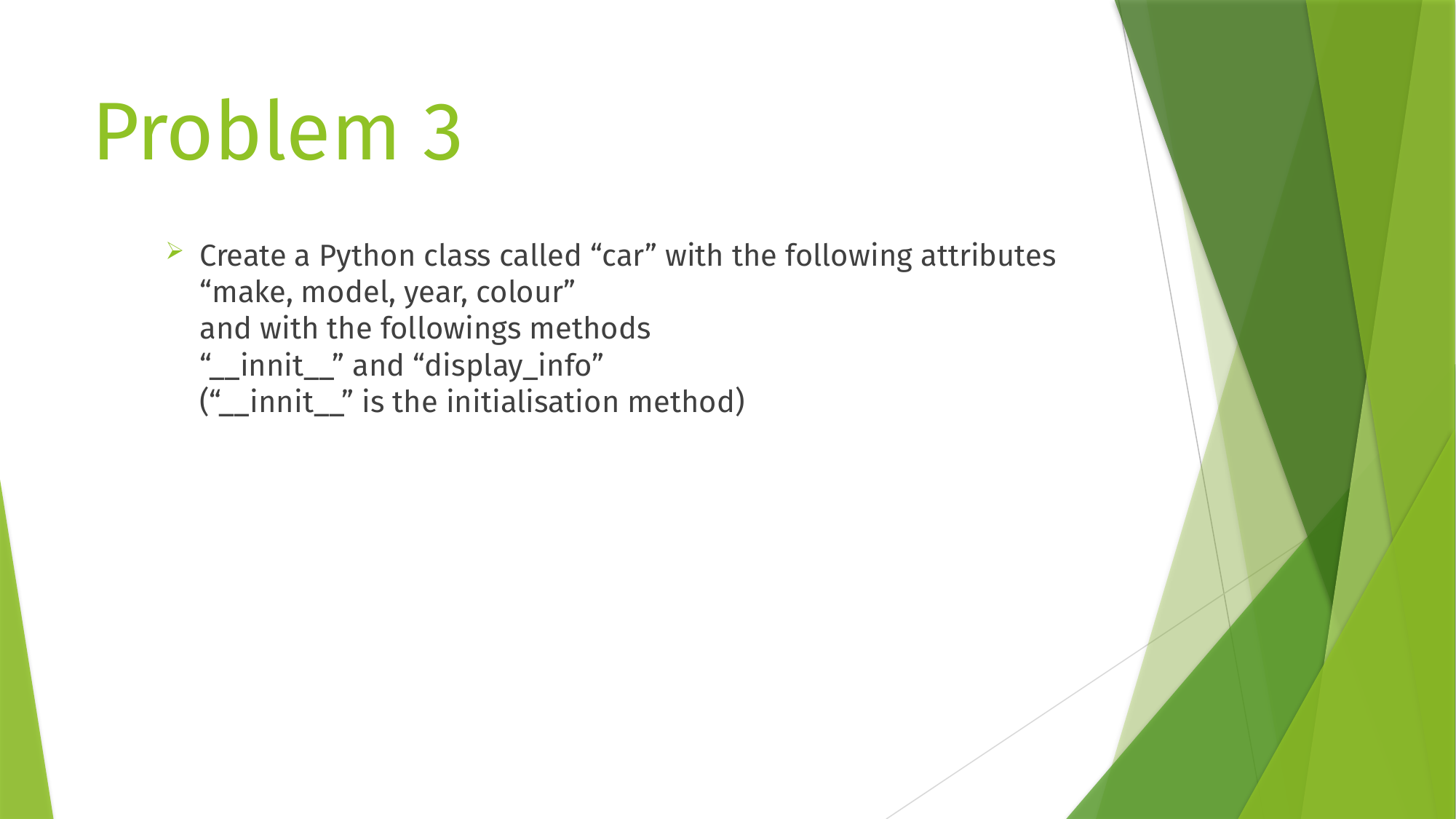

# Problem 3
Create a Python class called “car” with the following attributes
“make, model, year, colour”
and with the followings methods
“__innit__” and “display_info”
(“__innit__” is the initialisation method)